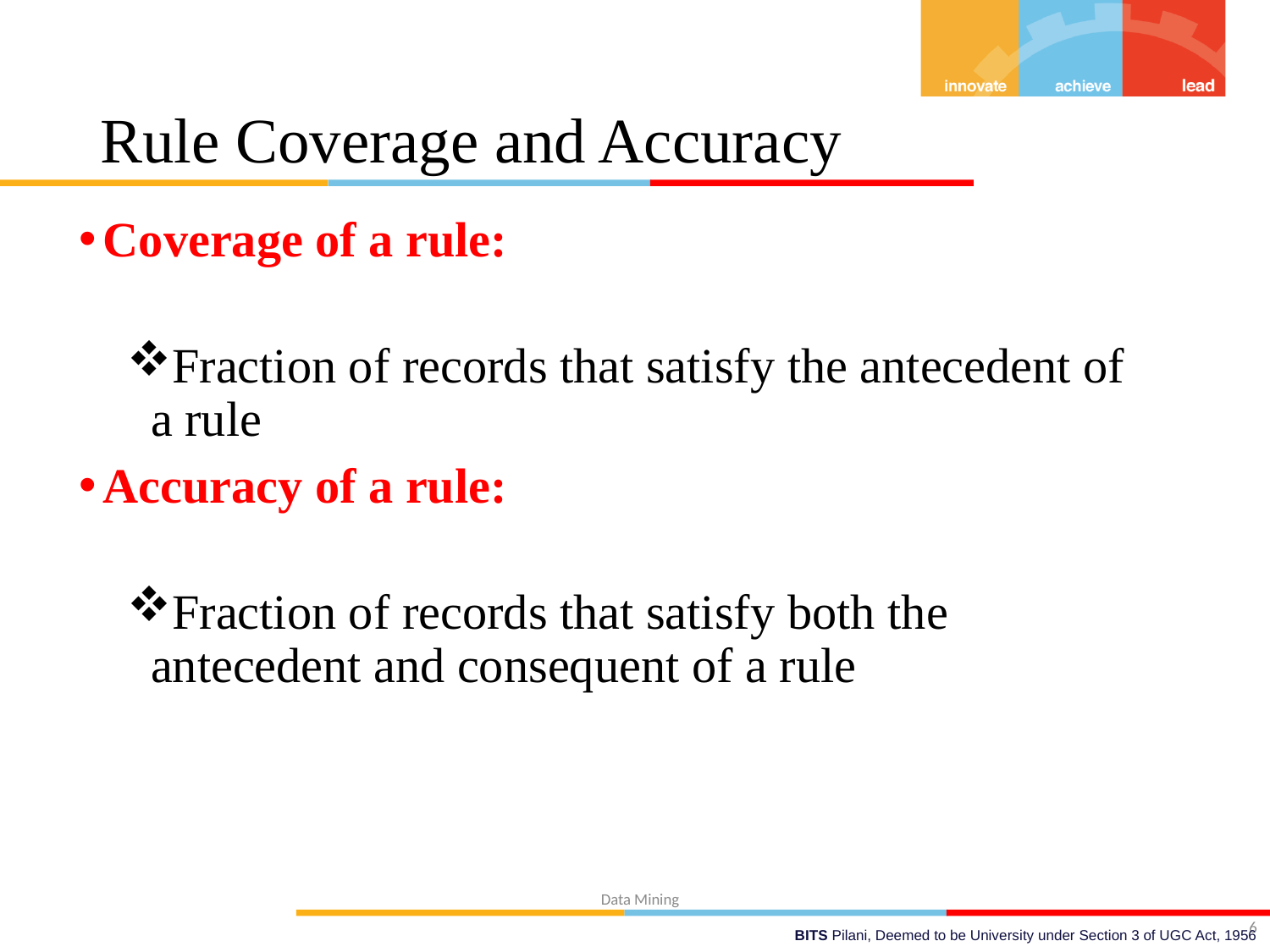

# Rule Coverage and Accuracy
Coverage of a rule:

Fraction of records that satisfy the antecedent of a rule
Accuracy of a rule:

Fraction of records that satisfy both the antecedent and consequent of a rule
6